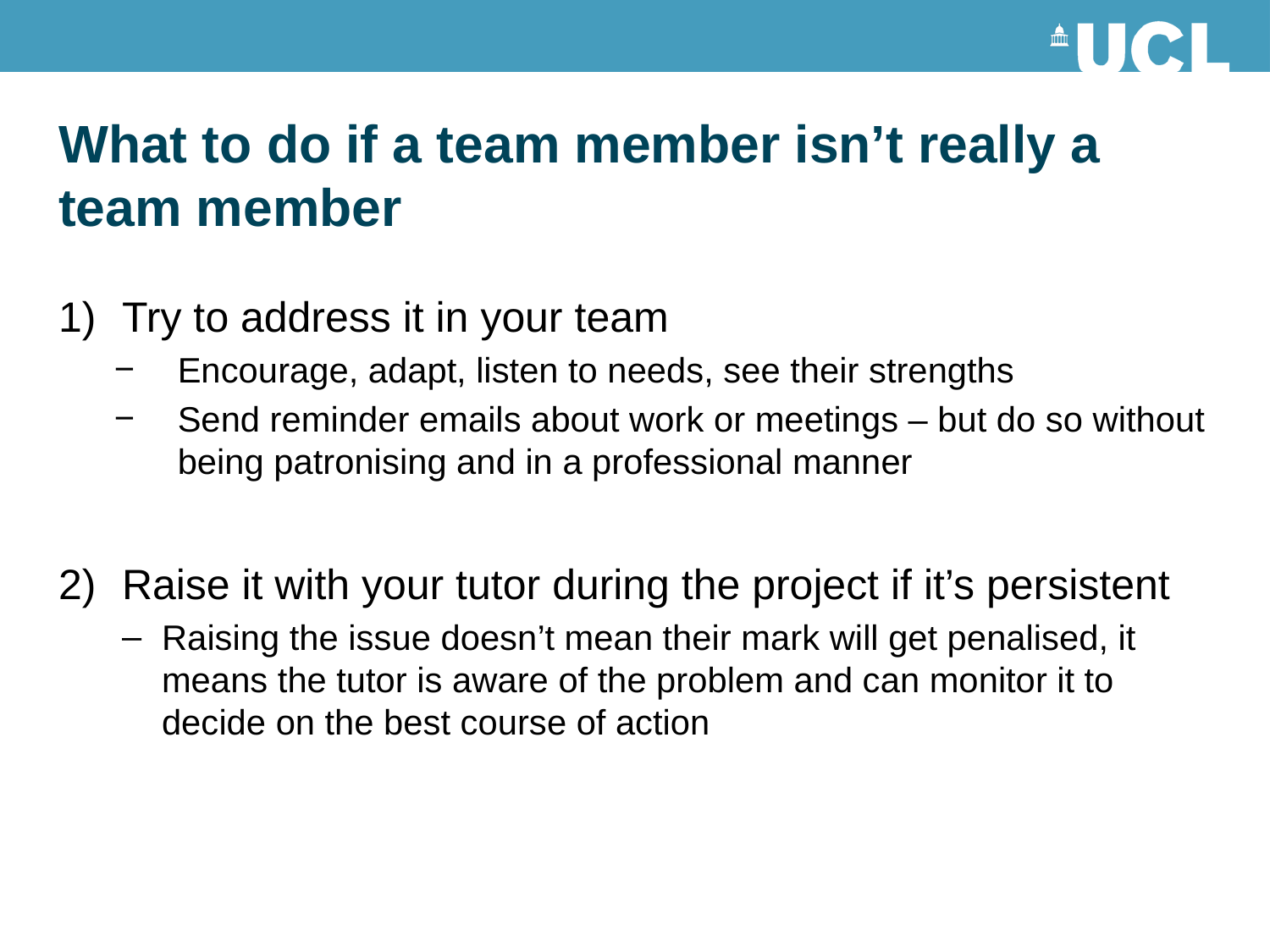

# What to do if a team member isn’t really a team member
Try to address it in your team
Encourage, adapt, listen to needs, see their strengths
Send reminder emails about work or meetings – but do so without being patronising and in a professional manner

Raise it with your tutor during the project if it’s persistent
Raising the issue doesn’t mean their mark will get penalised, it means the tutor is aware of the problem and can monitor it to decide on the best course of action